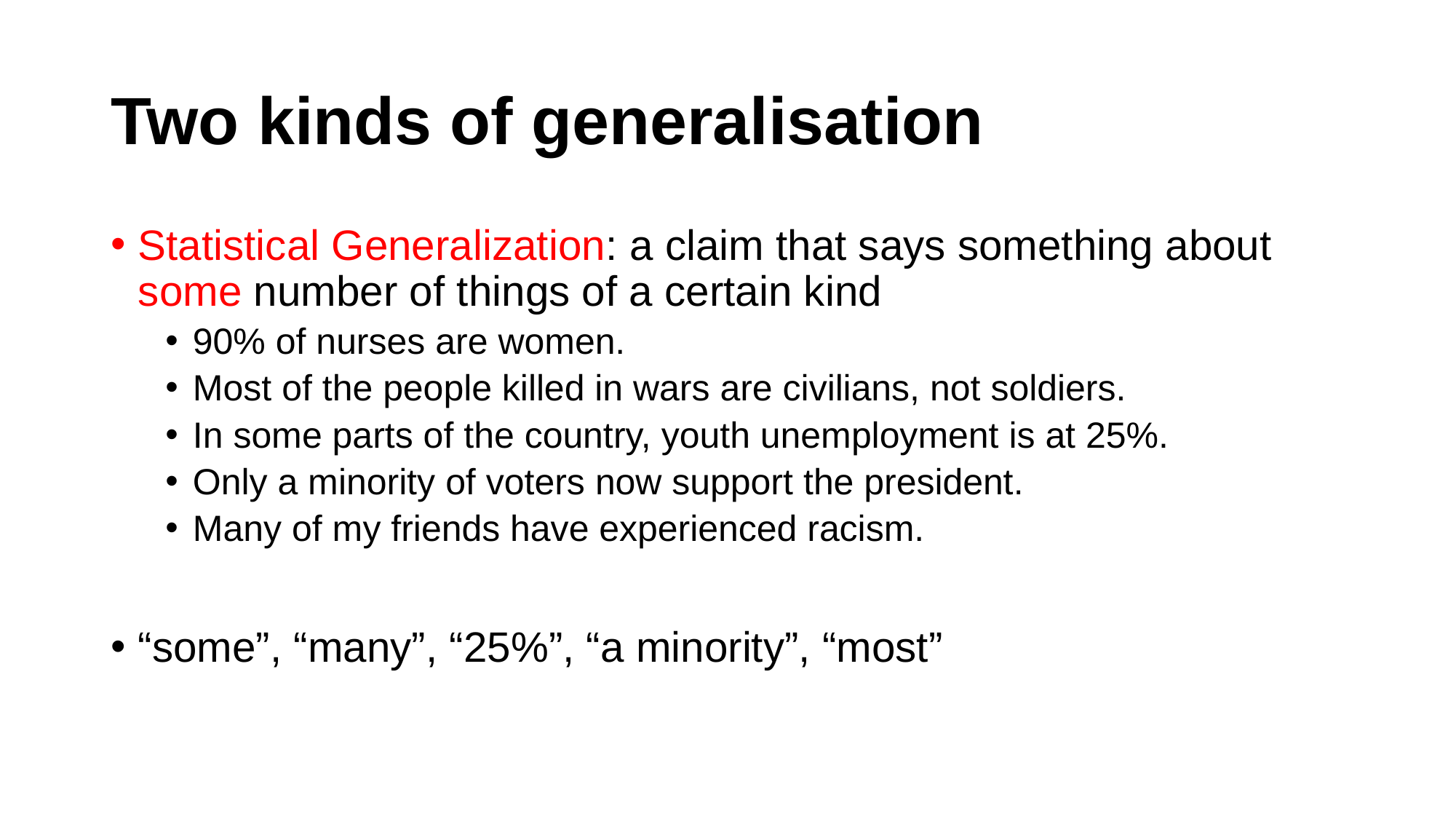

# Two kinds of generalisation
Statistical Generalization: a claim that says something about some number of things of a certain kind
90% of nurses are women.
Most of the people killed in wars are civilians, not soldiers.
In some parts of the country, youth unemployment is at 25%.
Only a minority of voters now support the president.
Many of my friends have experienced racism.

“some”, “many”, “25%”, “a minority”, “most”